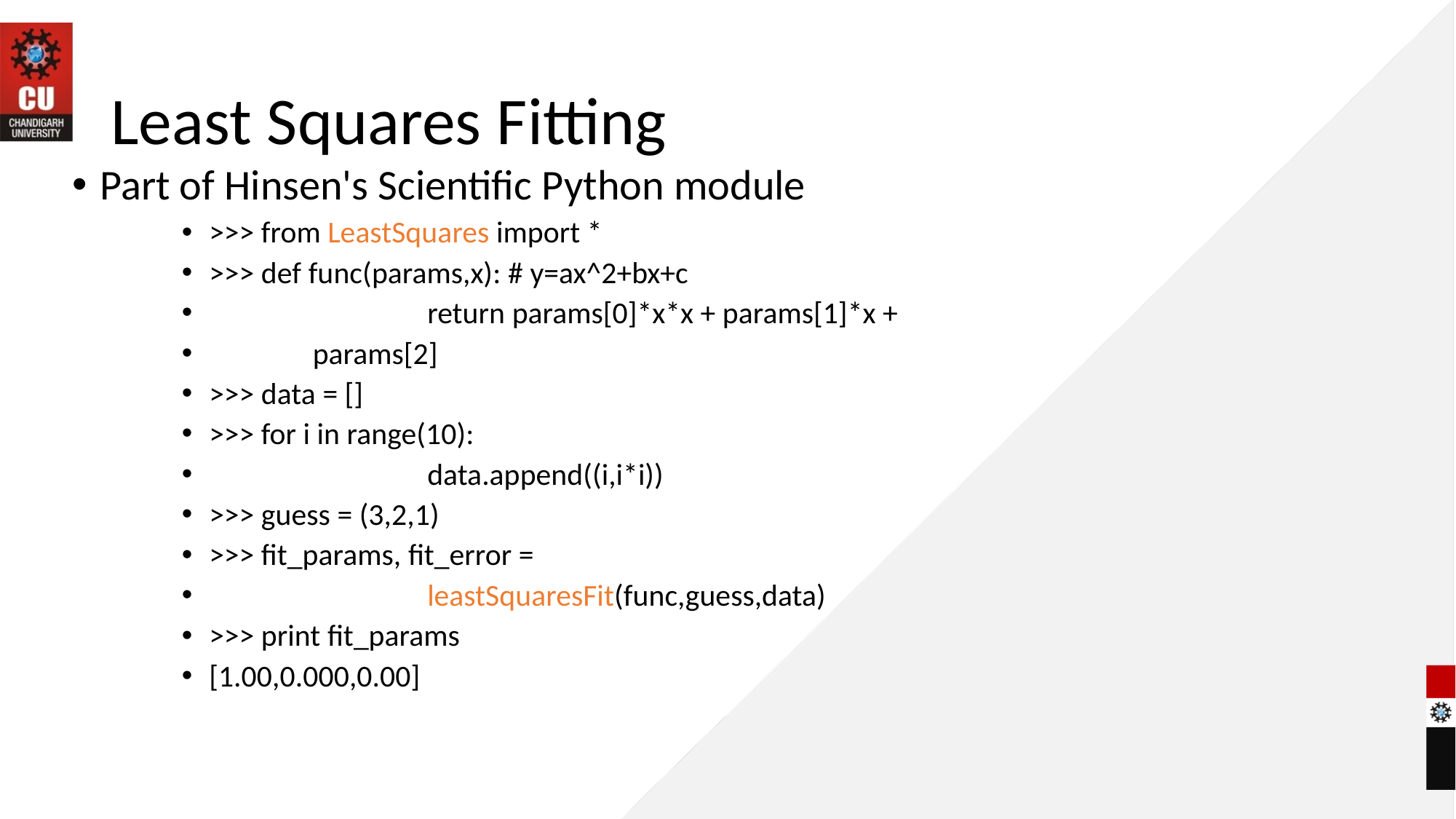

# Least Squares Fitting
Part of Hinsen's Scientific Python module
>>> from LeastSquares import *
>>> def func(params,x): # y=ax^2+bx+c
		return params[0]*x*x + params[1]*x +
               params[2]
>>> data = []
>>> for i in range(10):
		data.append((i,i*i))
>>> guess = (3,2,1)
>>> fit_params, fit_error =
		leastSquaresFit(func,guess,data)
>>> print fit_params
[1.00,0.000,0.00]